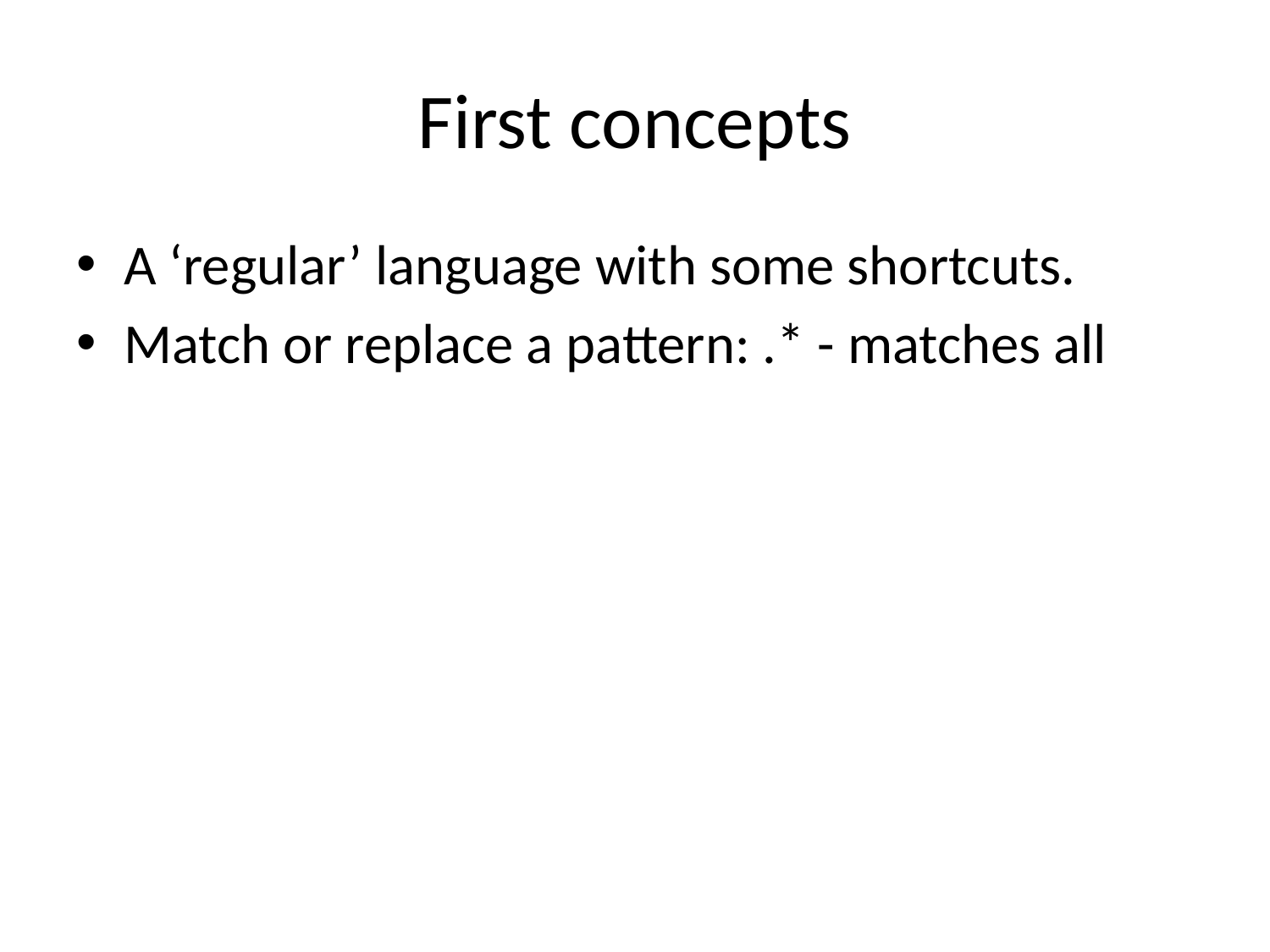

# First concepts
A ‘regular’ language with some shortcuts.
Match or replace a pattern: .* - matches all